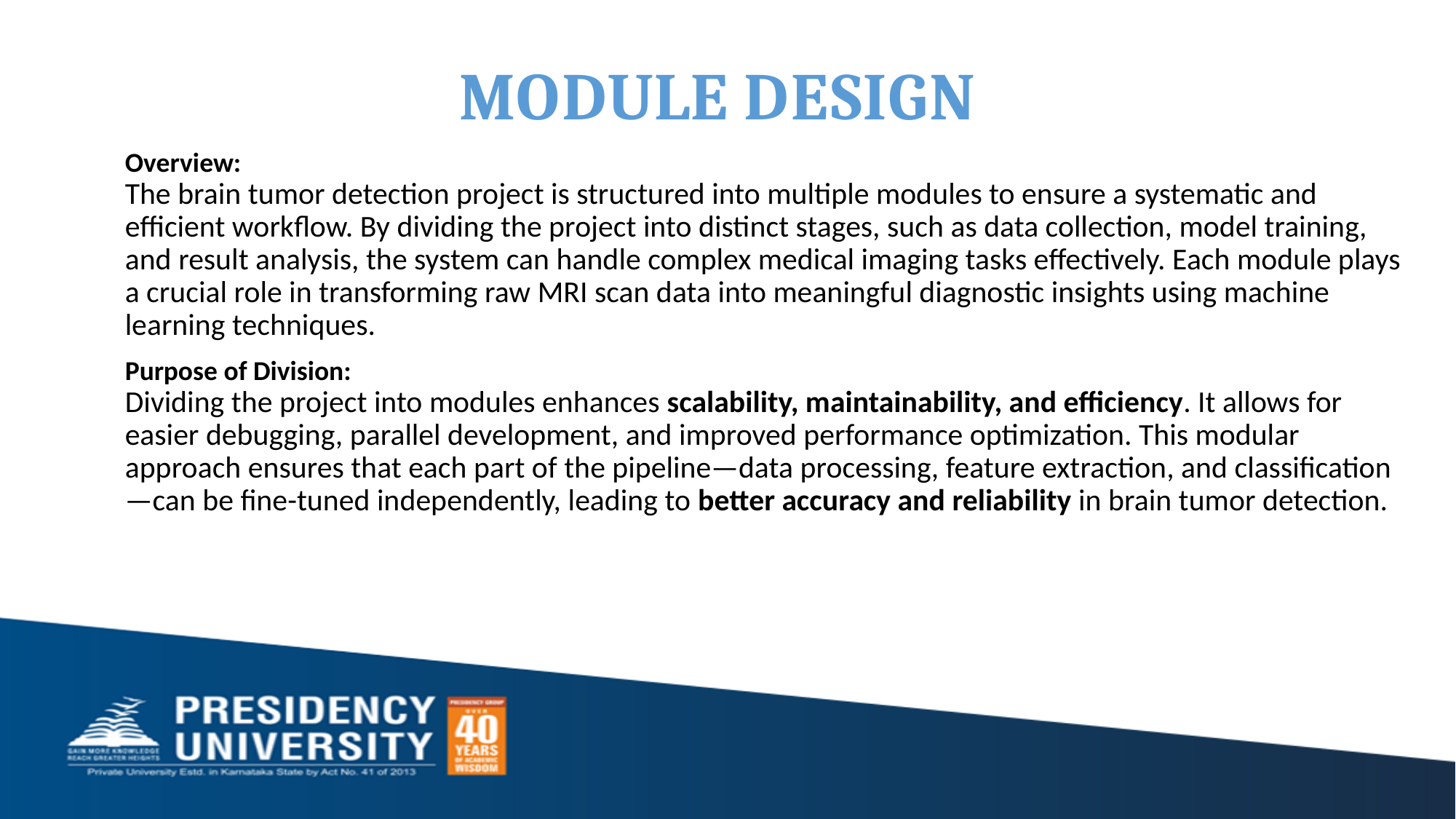

# MODULE DESIGN
Overview:
The brain tumor detection project is structured into multiple modules to ensure a systematic and efficient workflow. By dividing the project into distinct stages, such as data collection, model training, and result analysis, the system can handle complex medical imaging tasks effectively. Each module plays a crucial role in transforming raw MRI scan data into meaningful diagnostic insights using machine learning techniques.
Purpose of Division:
Dividing the project into modules enhances scalability, maintainability, and efficiency. It allows for easier debugging, parallel development, and improved performance optimization. This modular approach ensures that each part of the pipeline—data processing, feature extraction, and classification—can be fine-tuned independently, leading to better accuracy and reliability in brain tumor detection.